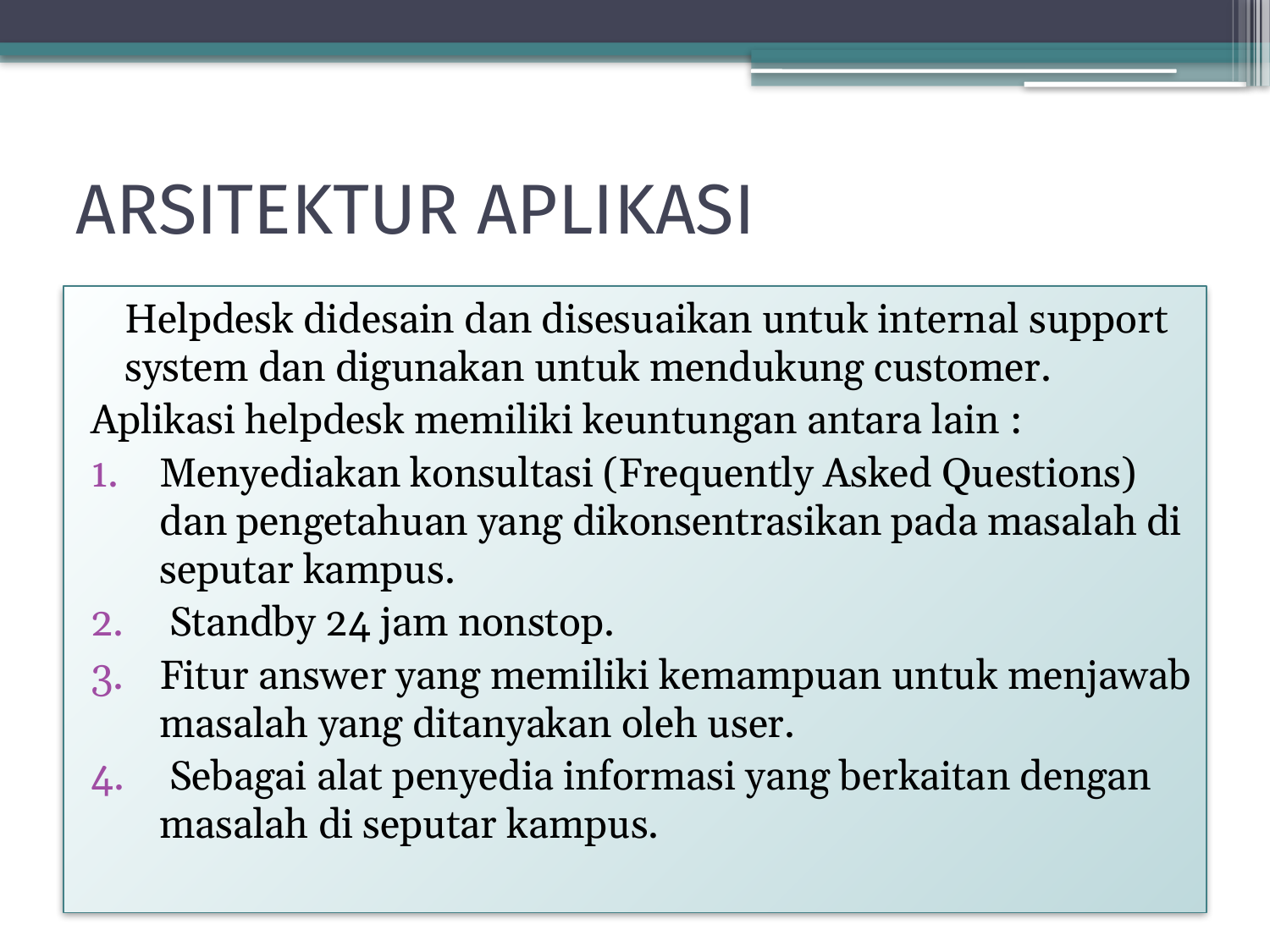

# ARSITEKTUR APLIKASI
	Helpdesk didesain dan disesuaikan untuk internal support system dan digunakan untuk mendukung customer.
Aplikasi helpdesk memiliki keuntungan antara lain :
Menyediakan konsultasi (Frequently Asked Questions) dan pengetahuan yang dikonsentrasikan pada masalah di seputar kampus.
 Standby 24 jam nonstop.
Fitur answer yang memiliki kemampuan untuk menjawab masalah yang ditanyakan oleh user.
 Sebagai alat penyedia informasi yang berkaitan dengan masalah di seputar kampus.